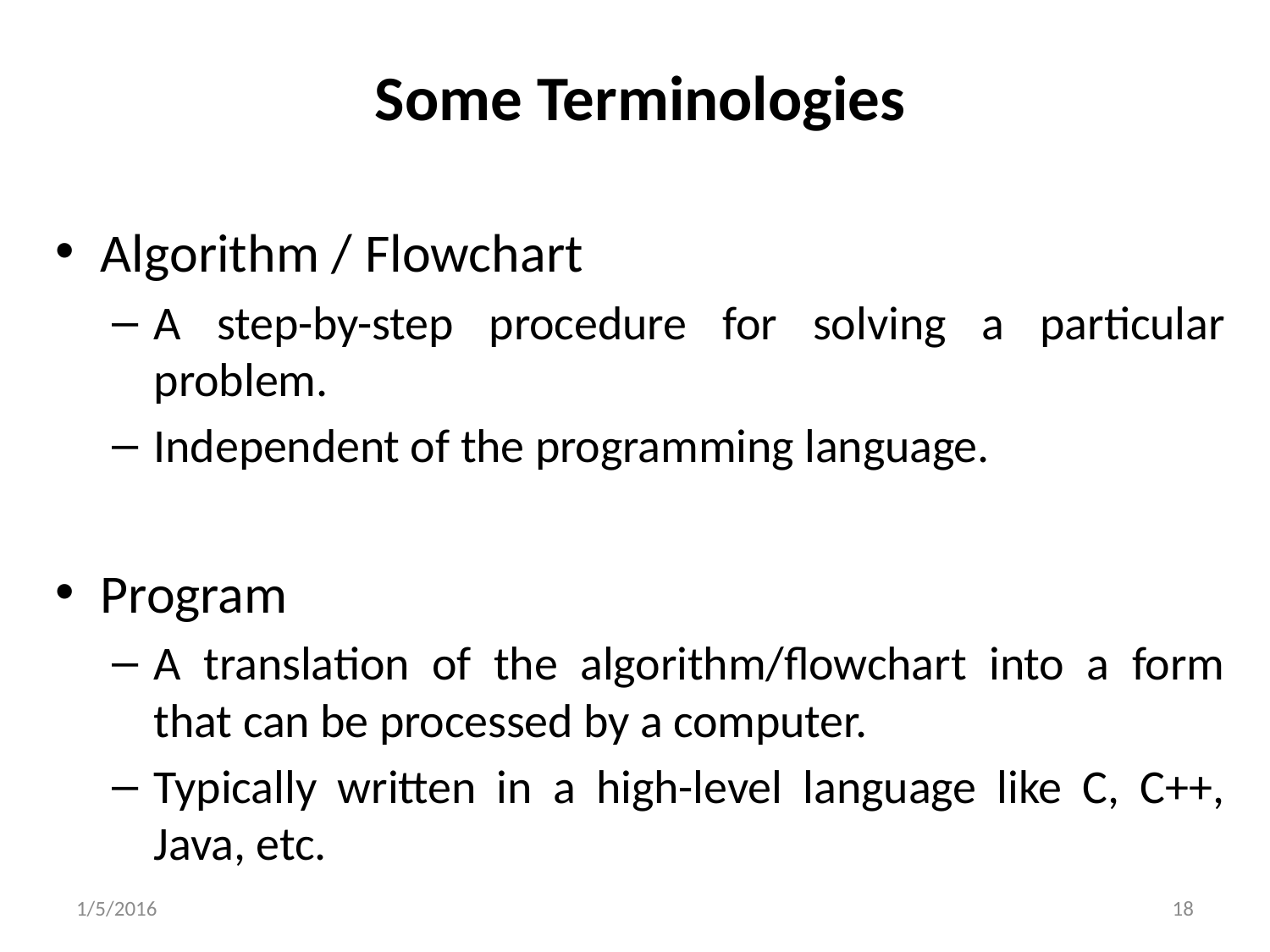

# Some Terminologies
Algorithm / Flowchart
A step-by-step procedure for solving a particular problem.
Independent of the programming language.

Program
A translation of the algorithm/flowchart into a form that can be processed by a computer.
Typically written in a high-level language like C, C++, Java, etc.
1/5/2016
18